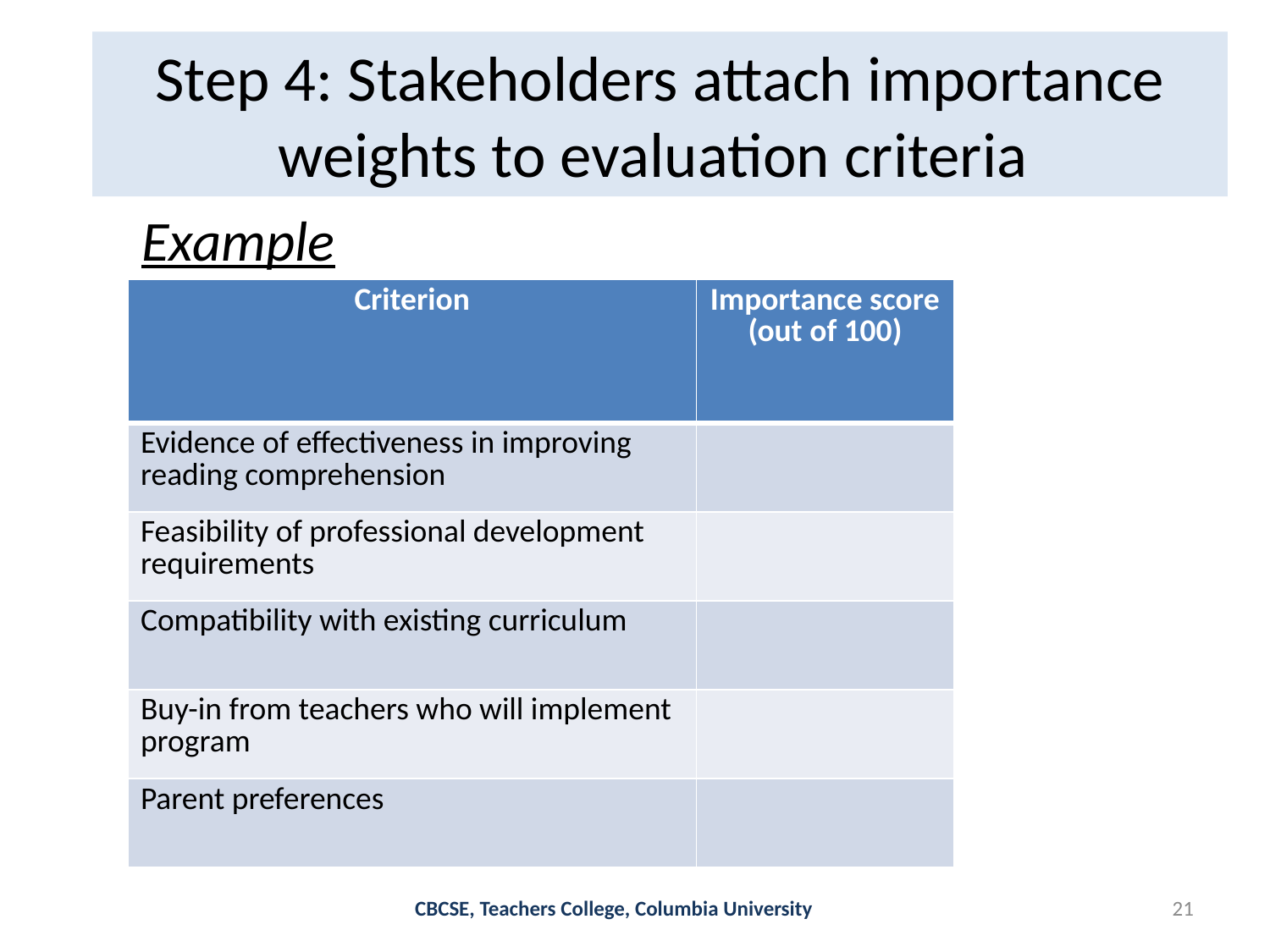

#
Step 4: Stakeholders attach importance weights to evaluation criteria
Example
| Criterion | Importance score (out of 100) |
| --- | --- |
| Evidence of effectiveness in improving reading comprehension |  |
| Feasibility of professional development requirements |  |
| Compatibility with existing curriculum |  |
| Buy-in from teachers who will implement program |  |
| Parent preferences |  |
CBCSE, Teachers College, Columbia University
21